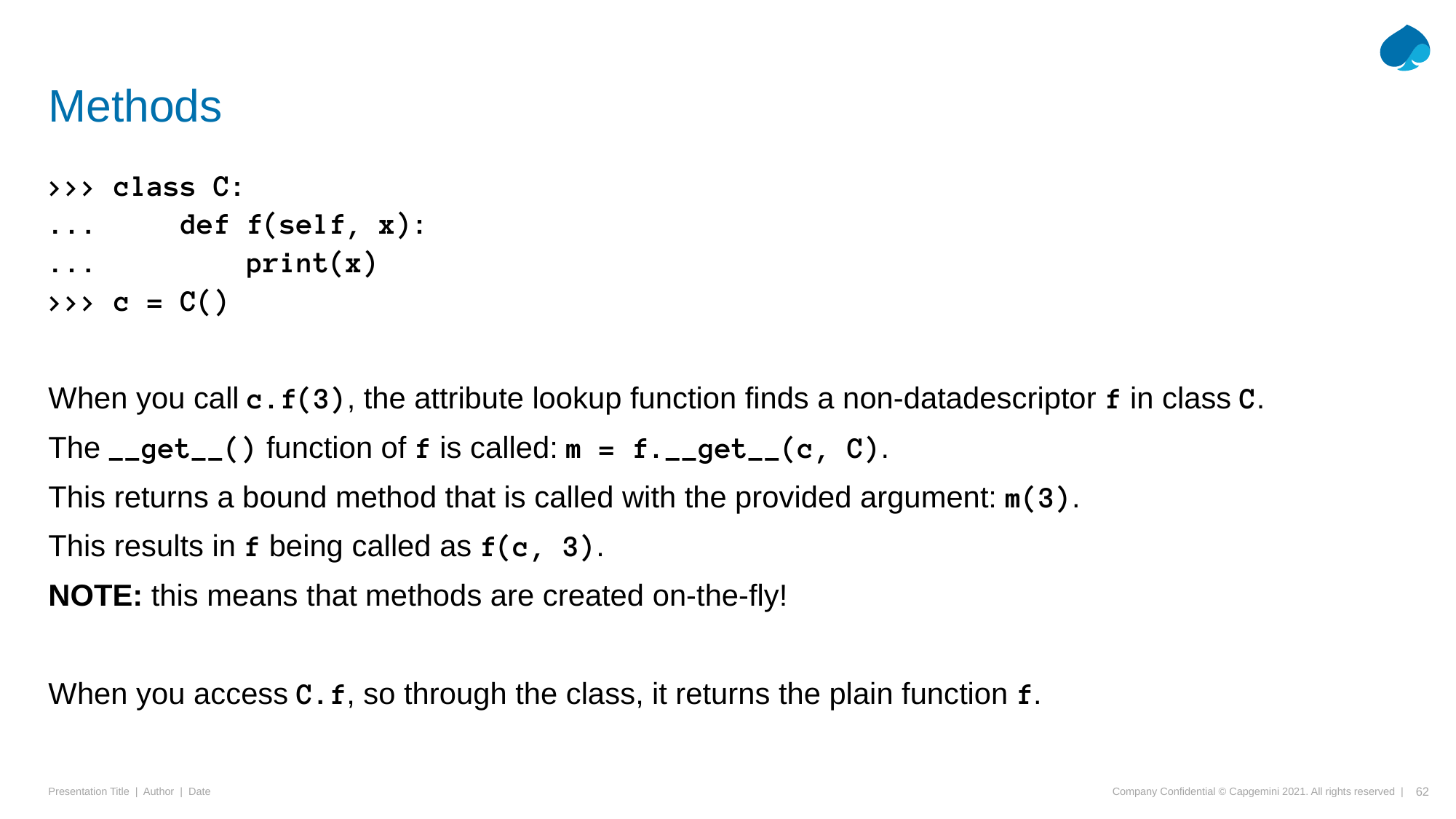

# Methods
>>> class C:
...     def f(self, x):
...         print(x)
>>> c = C()

When you call c.f(3), the attribute lookup function finds a non-datadescriptor f in class C.
The __get__() function of f is called: m = f.__get__(c, C).
This returns a bound method that is called with the provided argument: m(3).
This results in f being called as f(c, 3).
NOTE: this means that methods are created on-the-fly!

When you access C.f, so through the class, it returns the plain function f.